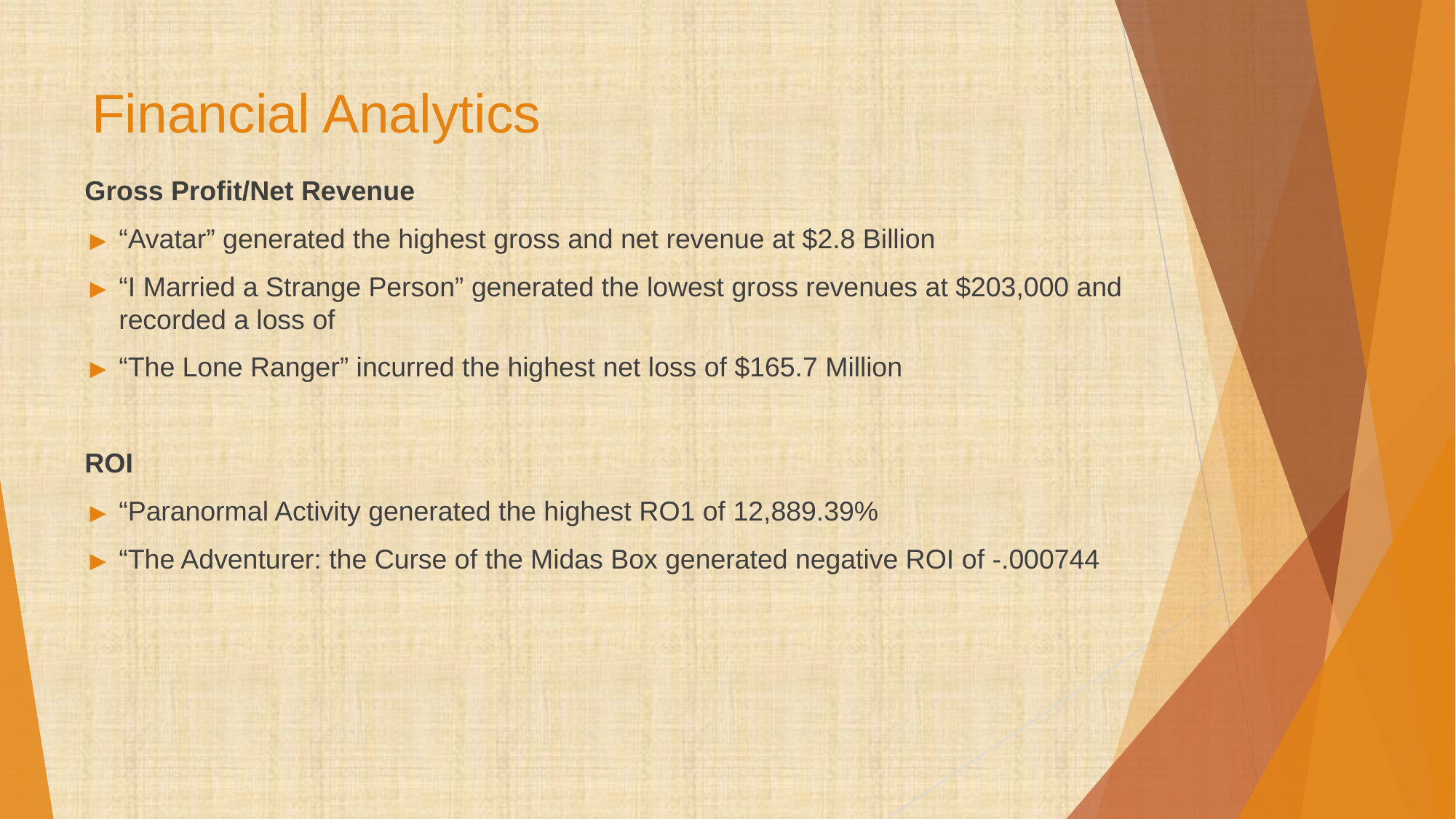

# Financial Analytics
Gross Profit/Net Revenue
“Avatar” generated the highest gross and net revenue at $2.8 Billion
“I Married a Strange Person” generated the lowest gross revenues at $203,000 and recorded a loss of
“The Lone Ranger” incurred the highest net loss of $165.7 Million

ROI
“Paranormal Activity generated the highest RO1 of 12,889.39%
“The Adventurer: the Curse of the Midas Box generated negative ROI of -.000744